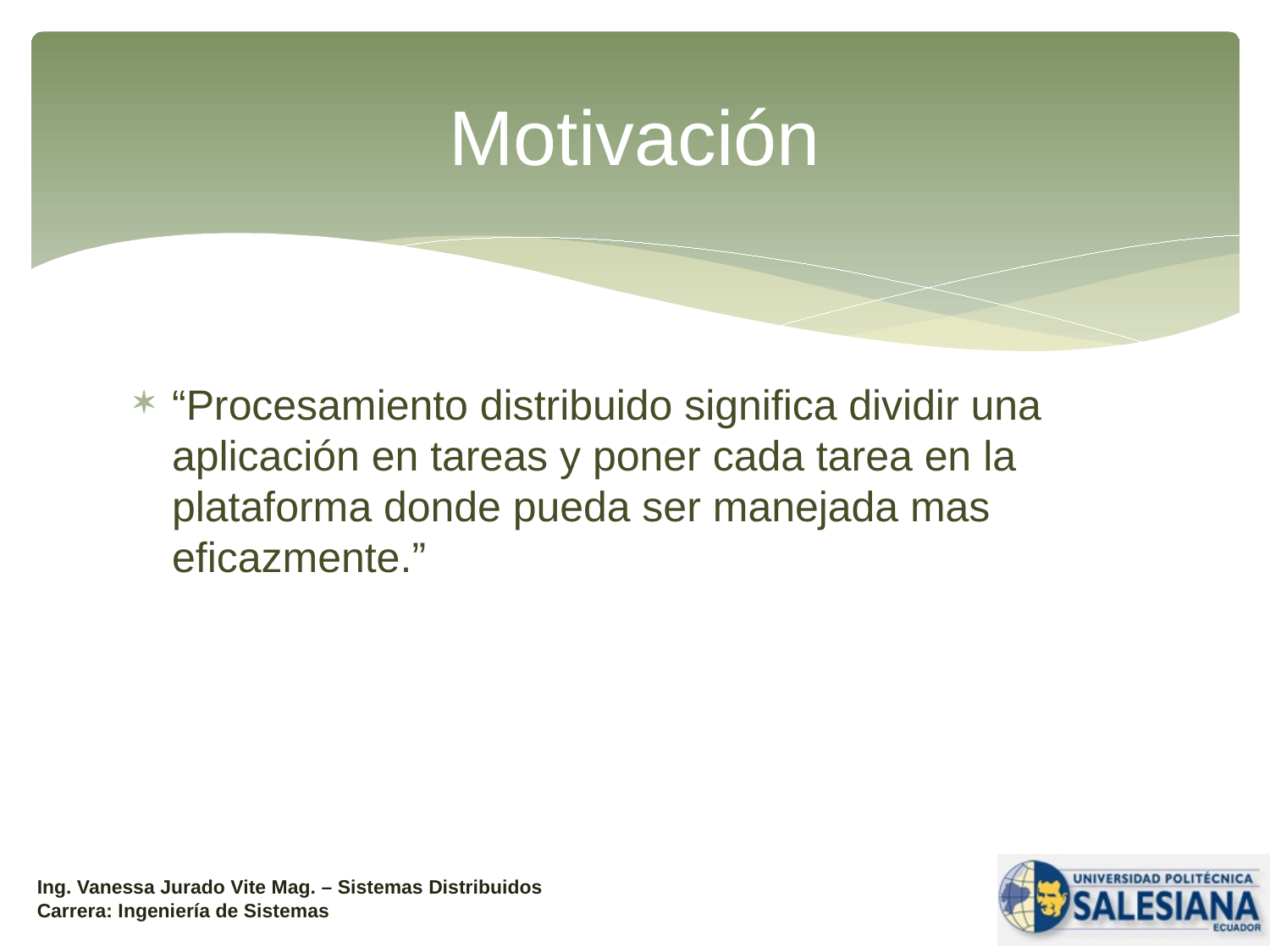

# Motivación
“Procesamiento distribuido significa dividir una aplicación en tareas y poner cada tarea en la plataforma donde pueda ser manejada mas eficazmente.”